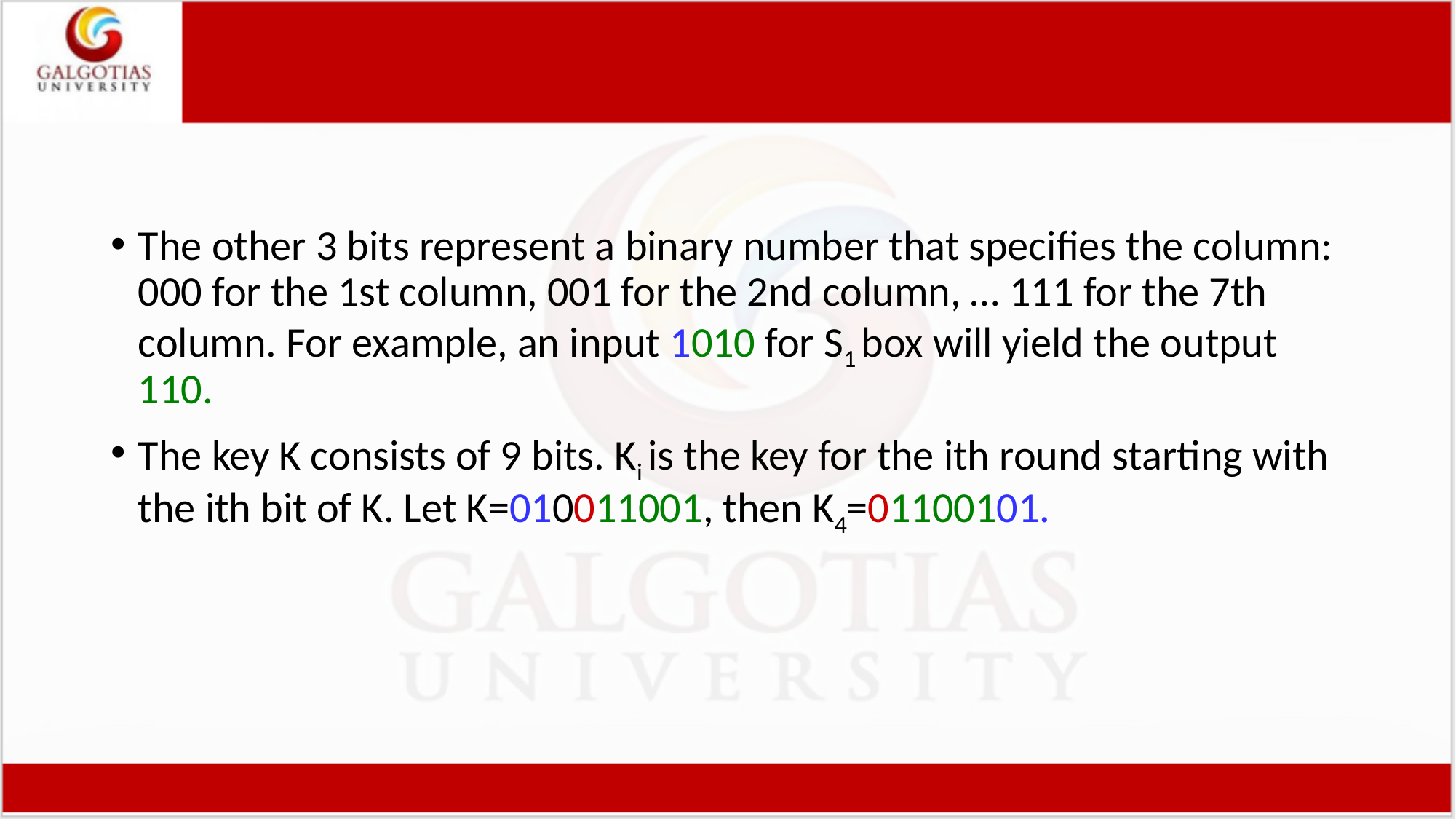

The other 3 bits represent a binary number that specifies the column: 000 for the 1st column, 001 for the 2nd column, … 111 for the 7th column. For example, an input 1010 for S1 box will yield the output 110.
The key K consists of 9 bits. Ki is the key for the ith round starting with the ith bit of K. Let K=010011001, then K4=01100101.